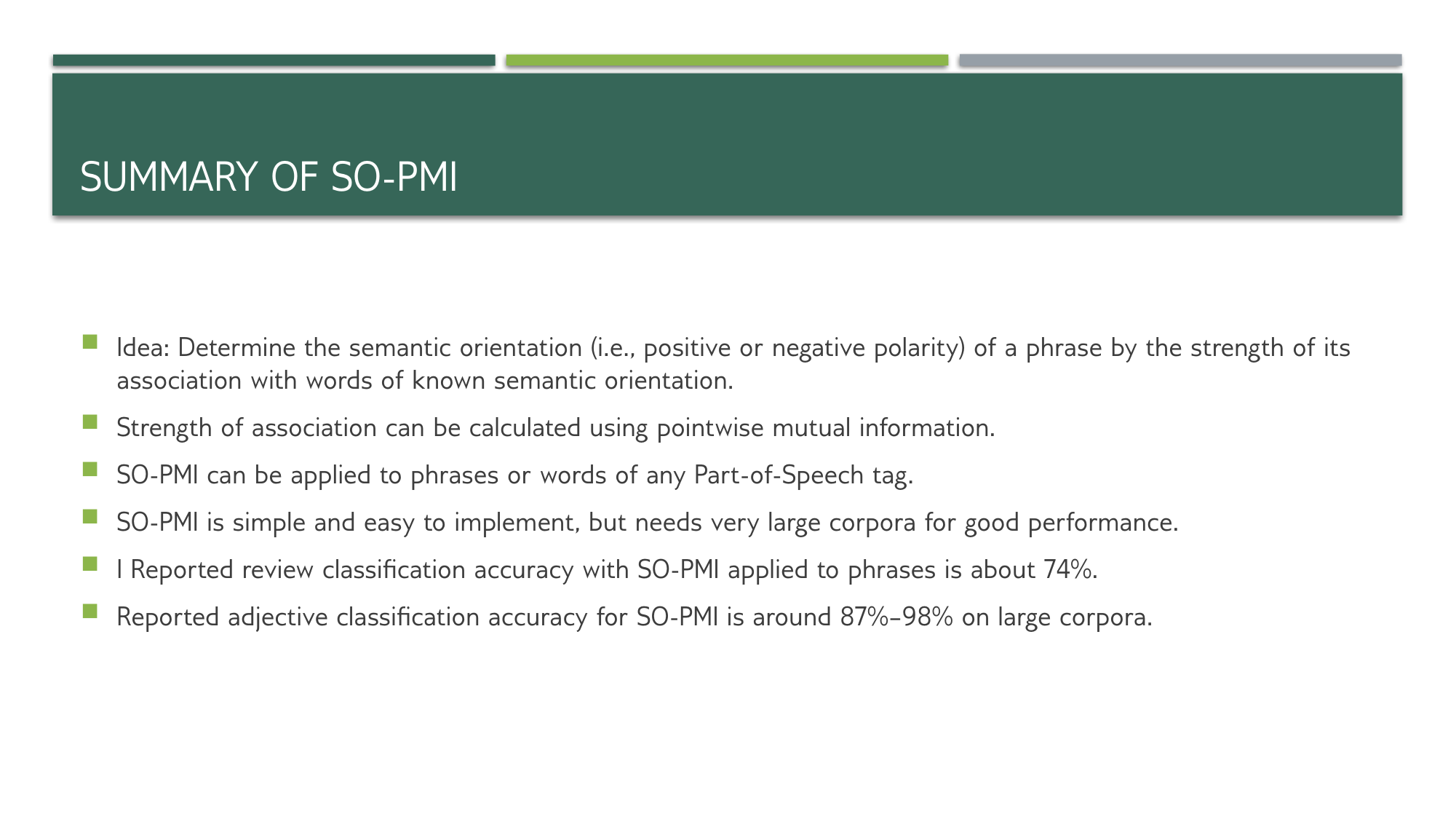

# Summary of SO-PMI
Idea: Determine the semantic orientation (i.e., positive or negative polarity) of a phrase by the strength of its association with words of known semantic orientation.
Strength of association can be calculated using pointwise mutual information.
SO-PMI can be applied to phrases or words of any Part-of-Speech tag.
SO-PMI is simple and easy to implement, but needs very large corpora for good performance.
I Reported review classification accuracy with SO-PMI applied to phrases is about 74%.
Reported adjective classification accuracy for SO-PMI is around 87%–98% on large corpora.